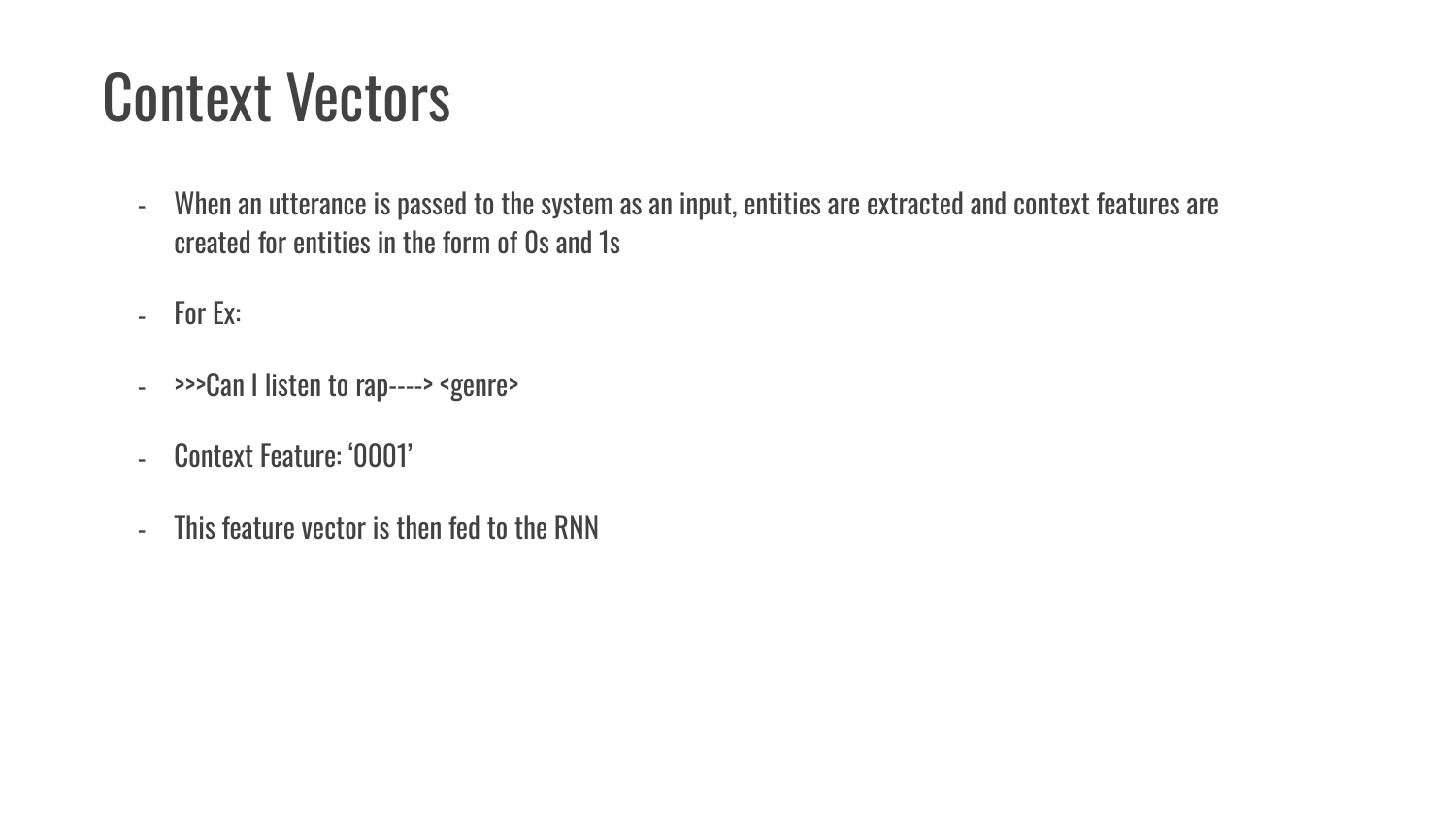

Context Vectors

When an utterance is passed to the system as an input, entities are extracted and context features are created for entities in the form of 0s and 1s
For Ex:
>>>Can I listen to rap----> <genre>
Context Feature: ‘0001’
This feature vector is then fed to the RNN